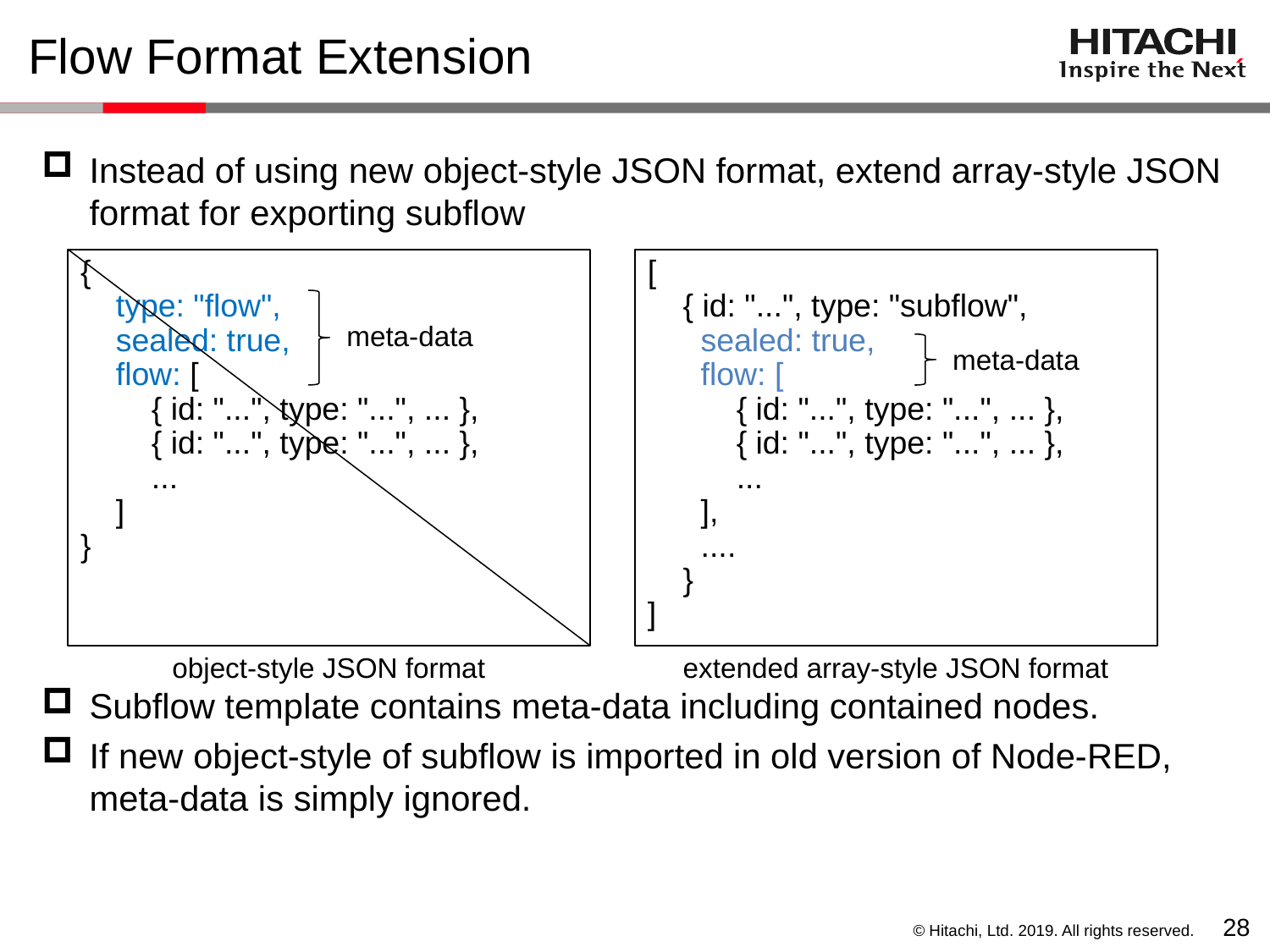

# Flow Format Extension
Instead of using new object-style JSON format, extend array-style JSON format for exporting subflow

Subflow template contains meta-data including contained nodes.
If new object-style of subflow is imported in old version of Node-RED, meta-data is simply ignored.
{
    type: "flow",
    sealed: true,
    flow: [
        { id: "...", type: "...", ... },
        { id: "...", type: "...", ... },
        ...
    ]
}
[
    { id: "...", type: "subflow",
      sealed: true,
      flow: [
          { id: "...", type: "...", ... },
          { id: "...", type: "...", ... },
          ...
      ],
      ....
    }
]

meta-data

meta-data
object-style JSON format
extended array-style JSON format
28